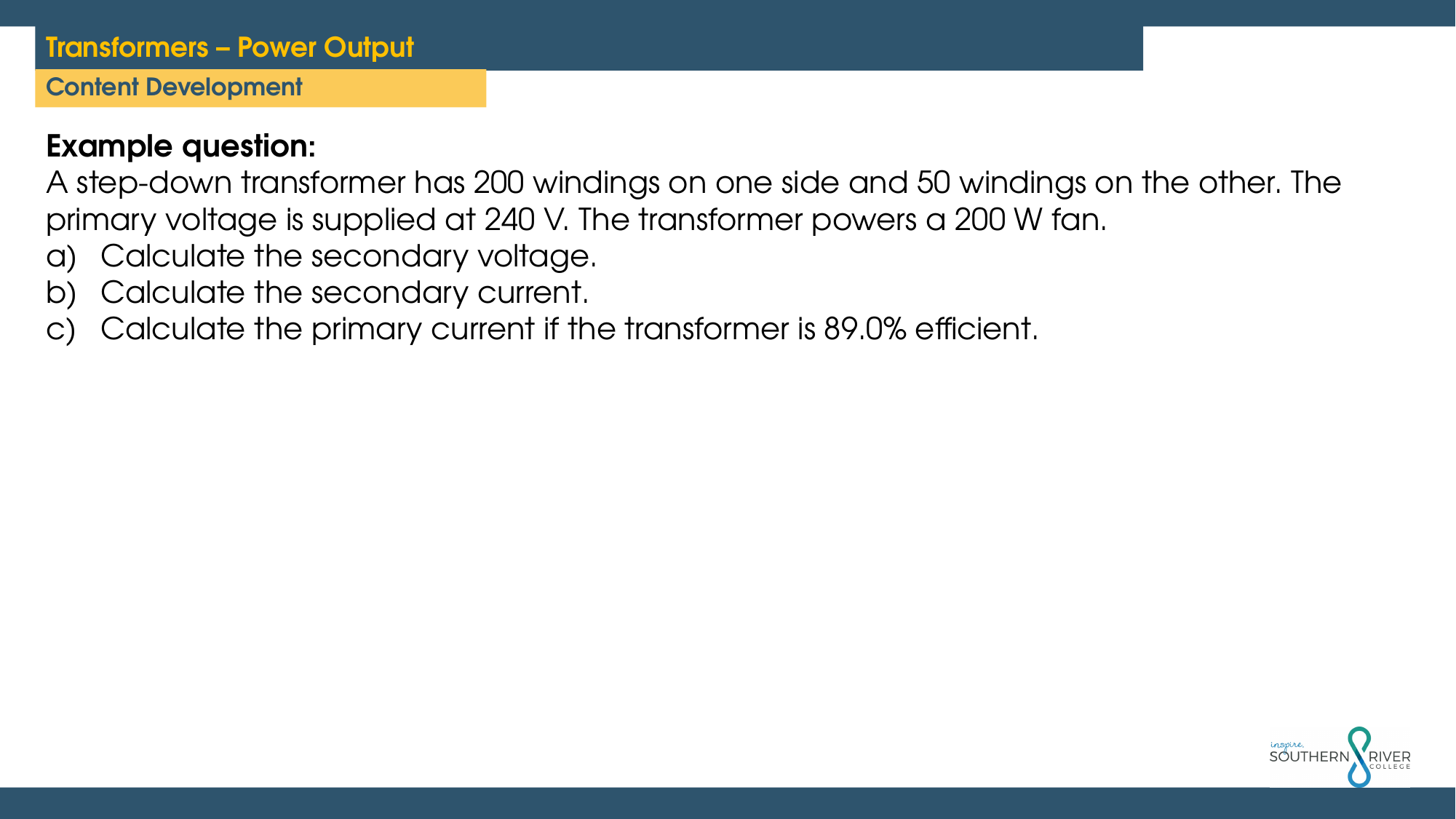

Transformers – Power Output
Content Development

Example question:
A step-down transformer has 200 windings on one side and 50 windings on the other. The primary voltage is supplied at 240 V. The transformer powers a 200 W fan.
Calculate the secondary voltage.
Calculate the secondary current.
Calculate the primary current if the transformer is 89.0% efficient.